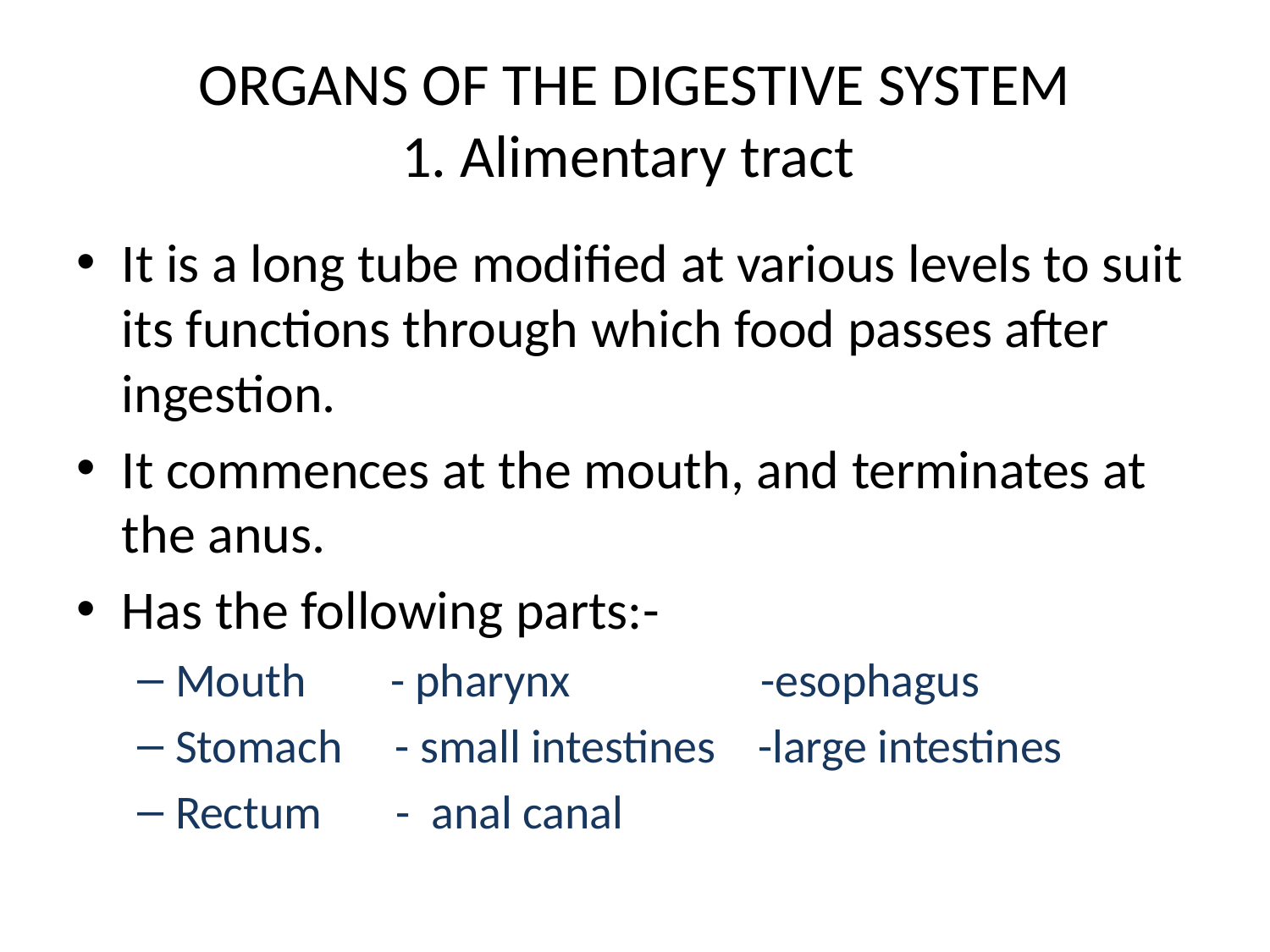

# ORGANS OF THE DIGESTIVE SYSTEM 1. Alimentary tract
It is a long tube modified at various levels to suit its functions through which food passes after ingestion.
It commences at the mouth, and terminates at the anus.
Has the following parts:-
Mouth        - pharynx                  -esophagus
Stomach     - small intestines    -large intestines
Rectum       -  anal canal